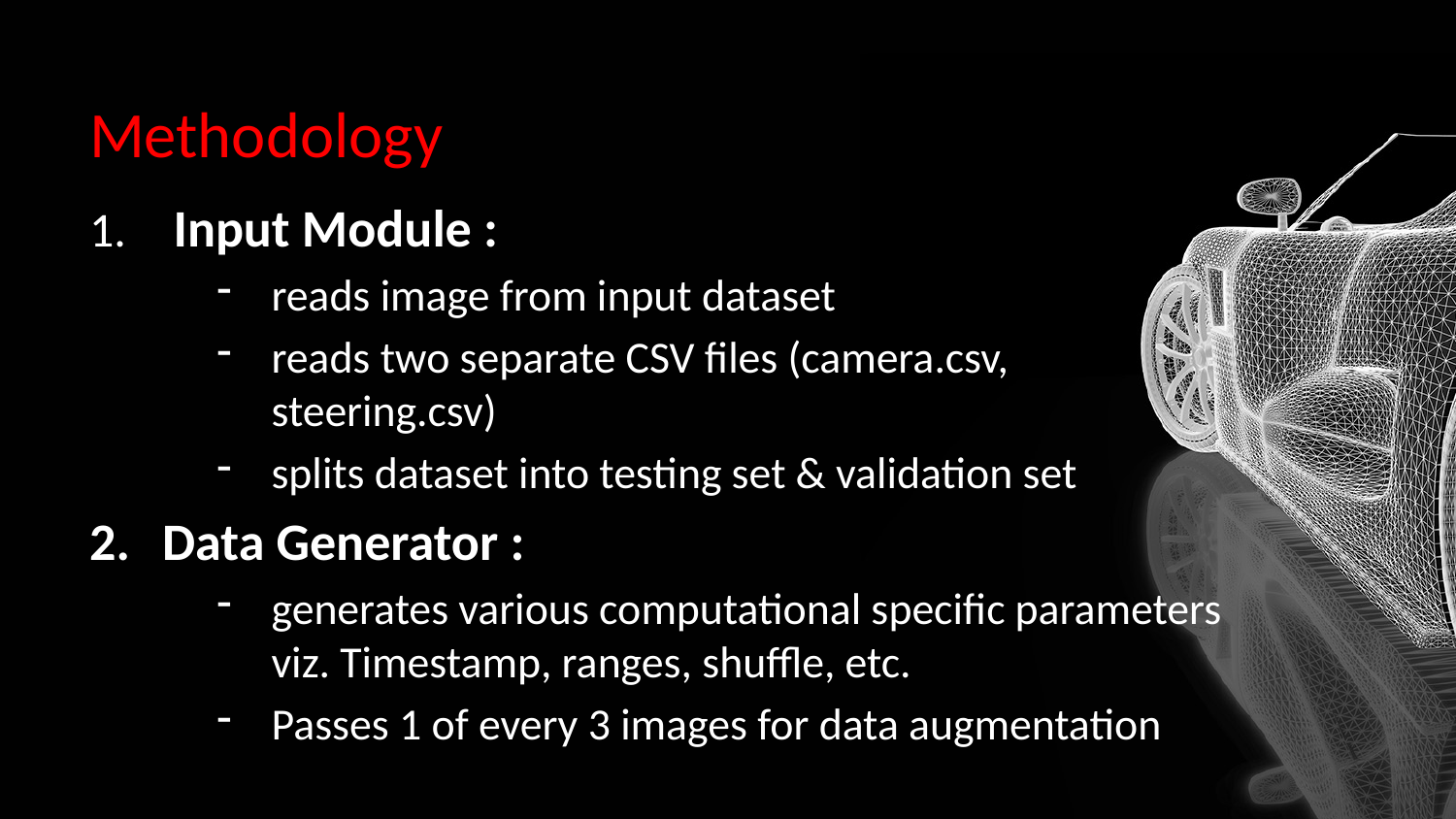

# Methodology
 Input Module :
reads image from input dataset
reads two separate CSV files (camera.csv, steering.csv)
splits dataset into testing set & validation set
Data Generator :
generates various computational specific parameters viz. Timestamp, ranges, shuffle, etc.
Passes 1 of every 3 images for data augmentation